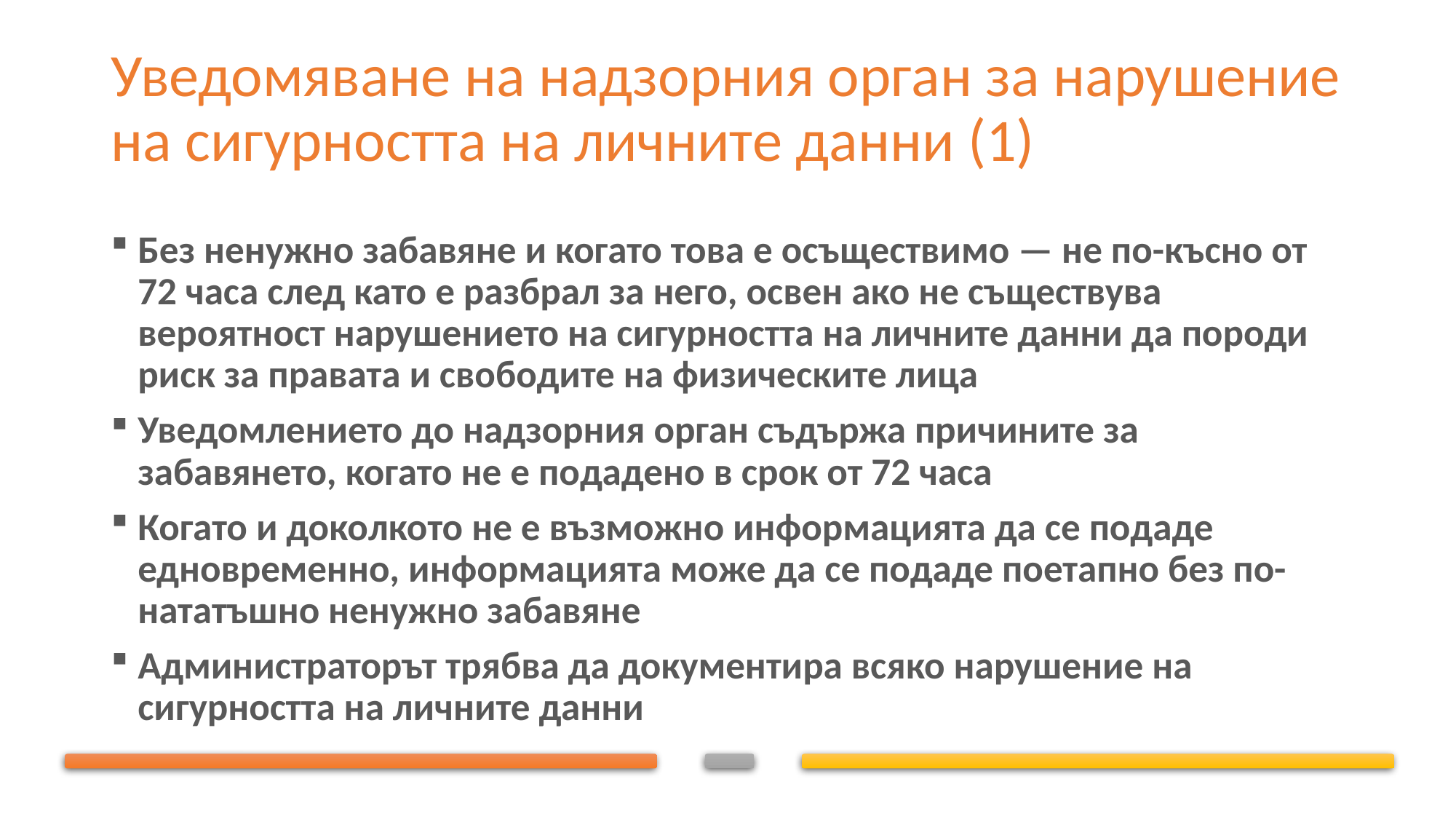

# Уведомяване на надзорния орган за нарушение на сигурността на личните данни (1)
Без ненужно забавяне и когато това е осъществимо — не по-късно от 72 часа след като е разбрал за него, освен ако не съществува вероятност нарушението на сигурността на личните данни да породи риск за правата и свободите на физическите лица
Уведомлението до надзорния орган съдържа причините за забавянето, когато не е подадено в срок от 72 часа
Когато и доколкото не е възможно информацията да се подаде едновременно, информацията може да се подаде поетапно без по-нататъшно ненужно забавяне
Администраторът трябва да документира всяко нарушение на сигурността на личните данни